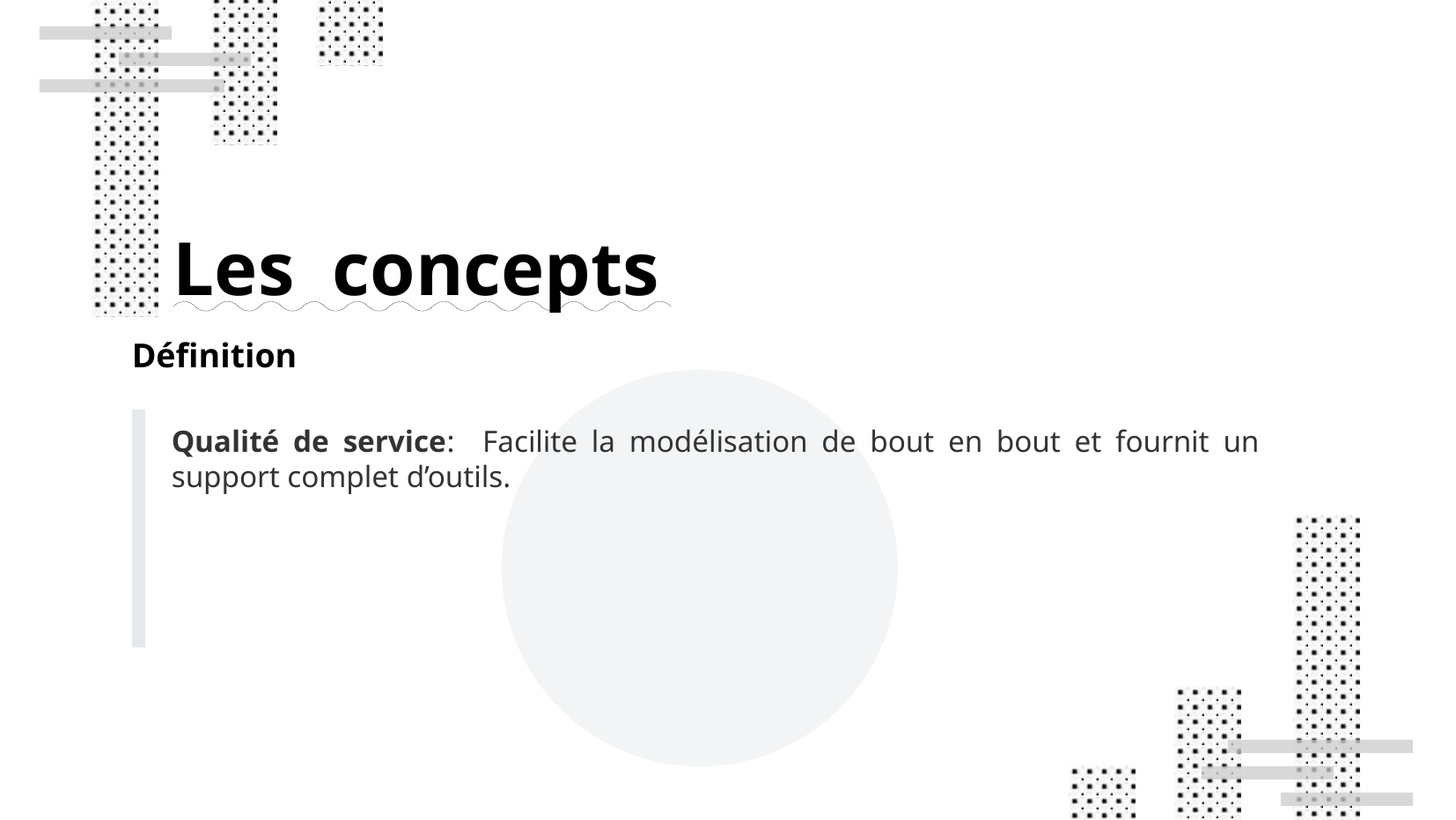

Les  concepts
Définition

Qualité de service:  Facilite la modélisation de bout en bout et fournit un support complet d’outils.